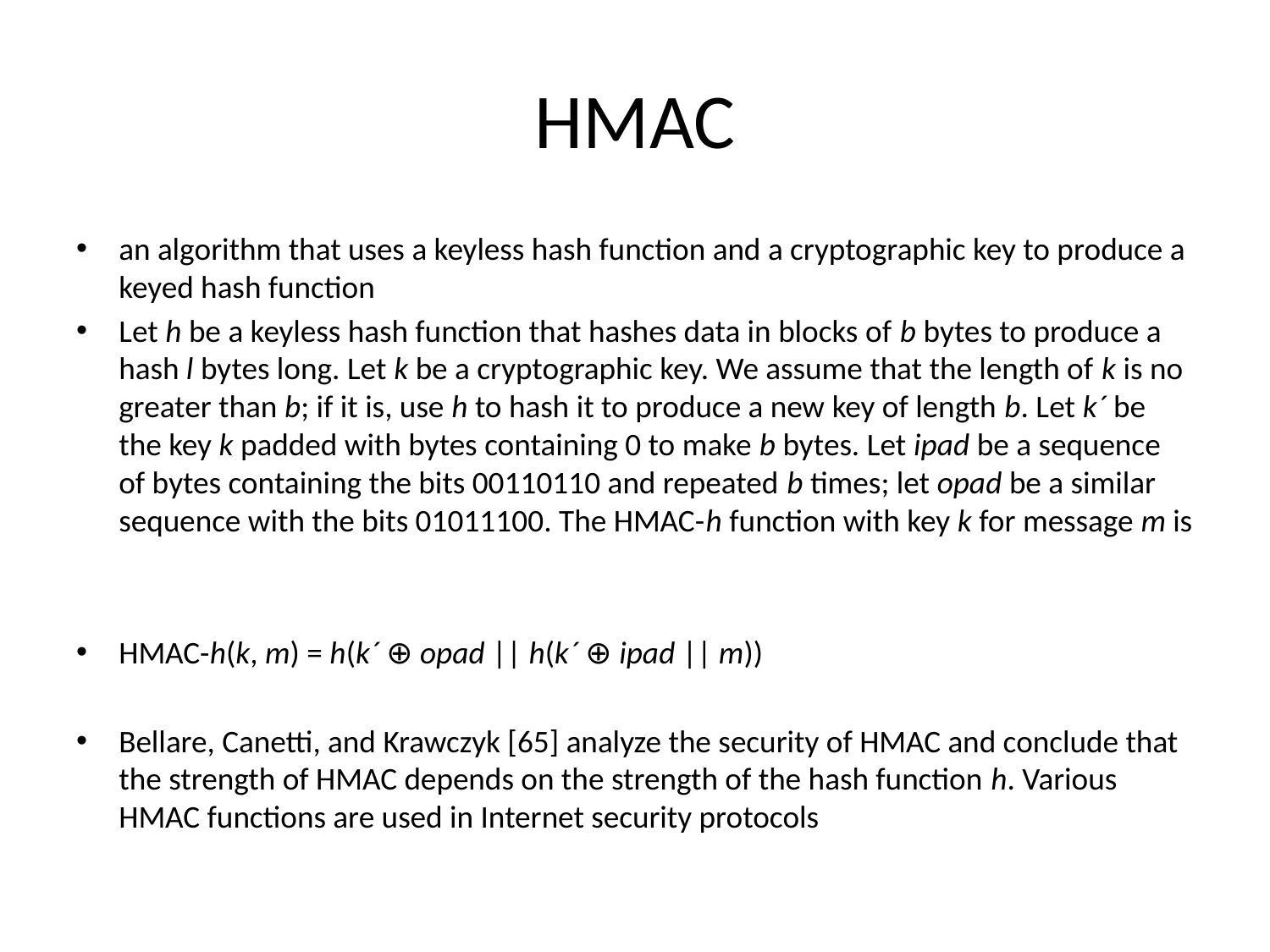

# HMAC
an algorithm that uses a keyless hash function and a cryptographic key to produce a keyed hash function
Let h be a keyless hash function that hashes data in blocks of b bytes to produce a hash l bytes long. Let k be a cryptographic key. We assume that the length of k is no greater than b; if it is, use h to hash it to produce a new key of length b. Let k´ be the key k padded with bytes containing 0 to make b bytes. Let ipad be a sequence of bytes containing the bits 00110110 and repeated b times; let opad be a similar sequence with the bits 01011100. The HMAC-h function with key k for message m is

HMAC-h(k, m) = h(k´ ⊕ opad || h(k´ ⊕ ipad || m))

Bellare, Canetti, and Krawczyk [65] analyze the security of HMAC and conclude that the strength of HMAC depends on the strength of the hash function h. Various HMAC functions are used in Internet security protocols